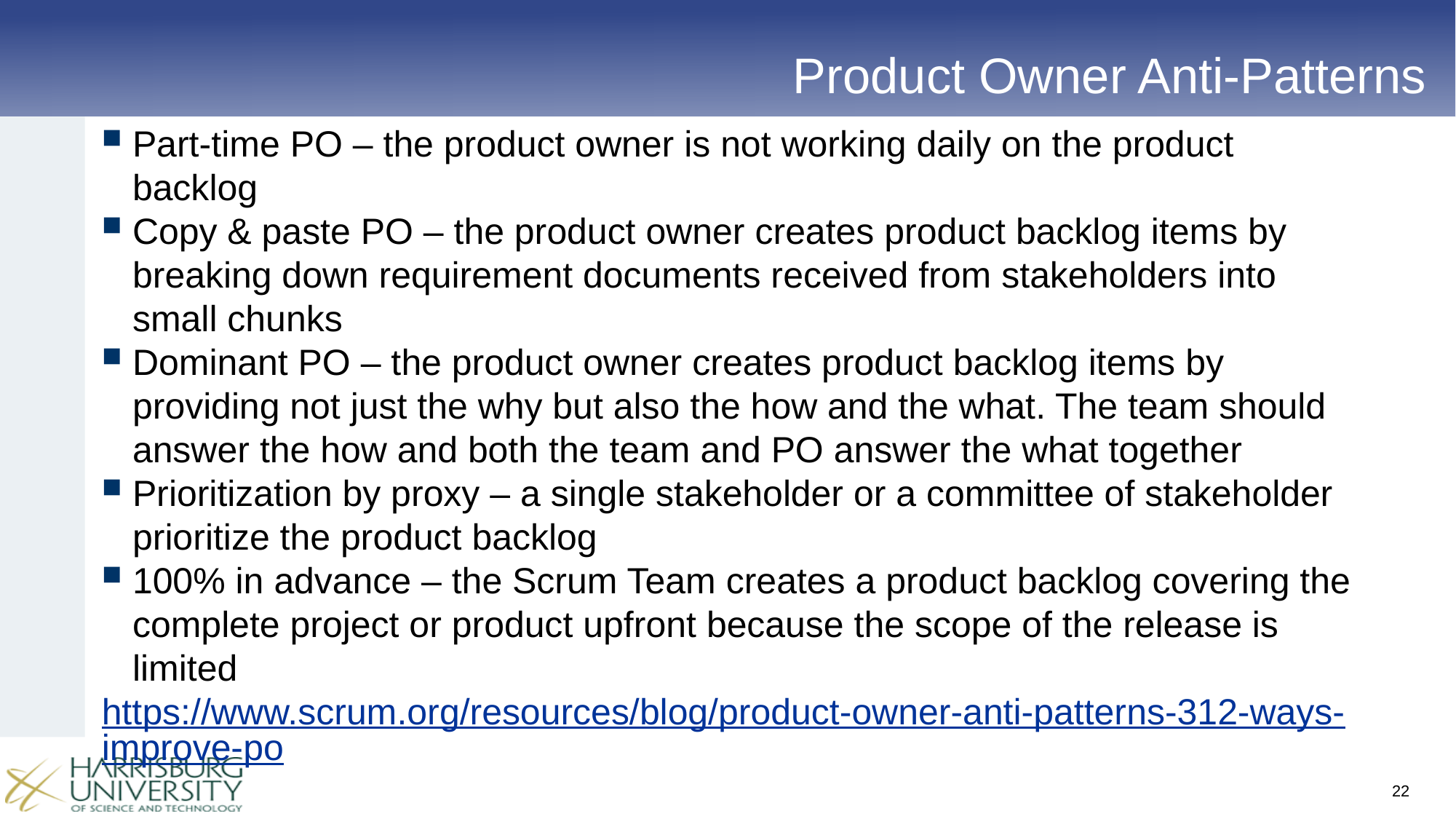

# Product Owner Anti-Patterns
Part-time PO – the product owner is not working daily on the product backlog
Copy & paste PO – the product owner creates product backlog items by breaking down requirement documents received from stakeholders into small chunks
Dominant PO – the product owner creates product backlog items by providing not just the why but also the how and the what. The team should answer the how and both the team and PO answer the what together
Prioritization by proxy – a single stakeholder or a committee of stakeholder prioritize the product backlog
100% in advance – the Scrum Team creates a product backlog covering the complete project or product upfront because the scope of the release is limited
https://www.scrum.org/resources/blog/product-owner-anti-patterns-312-ways-improve-po
22